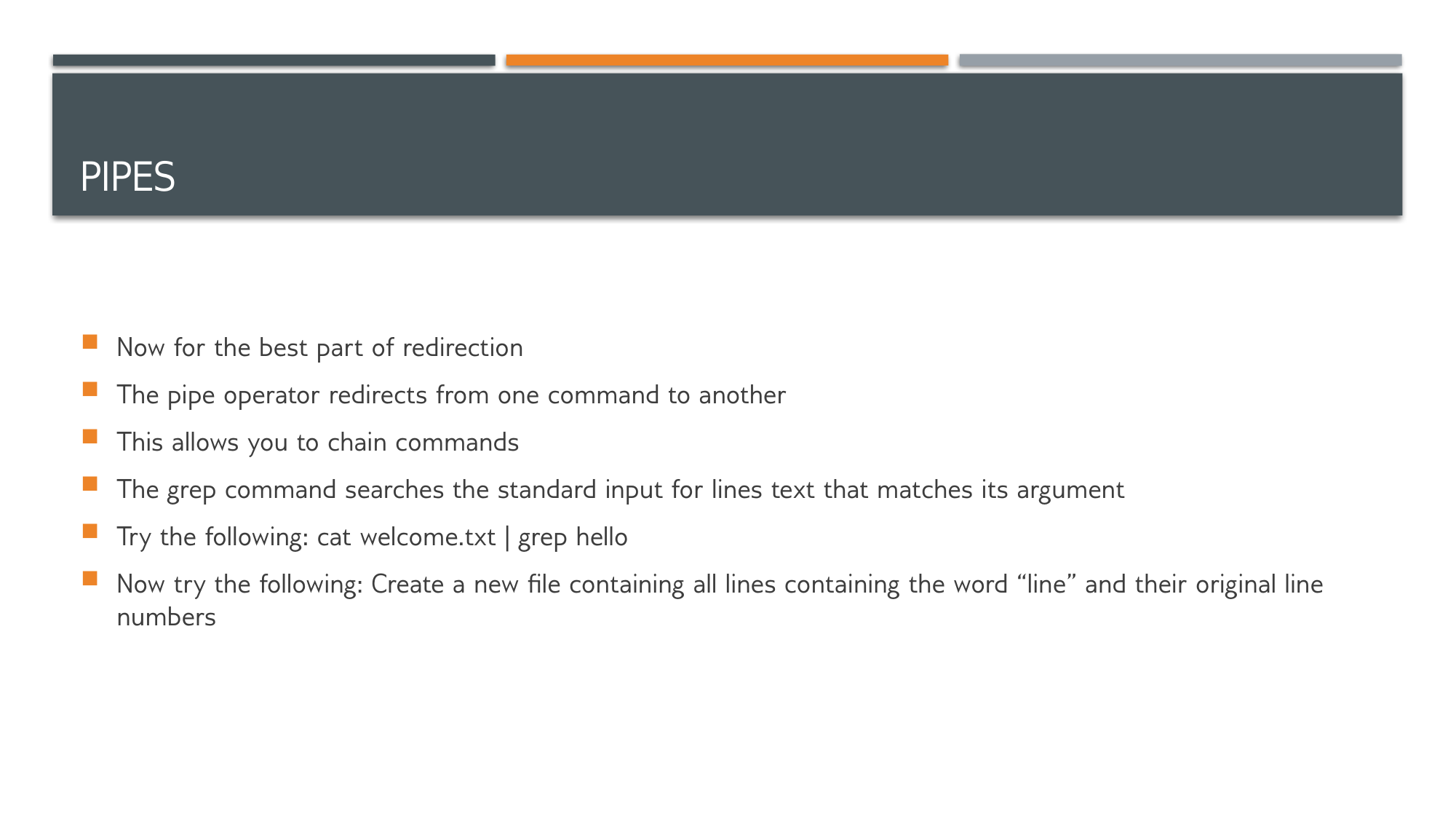

# Pipes
Now for the best part of redirection
The pipe operator redirects from one command to another
This allows you to chain commands
The grep command searches the standard input for lines text that matches its argument
Try the following: cat welcome.txt | grep hello
Now try the following: Create a new file containing all lines containing the word “line” and their original line numbers